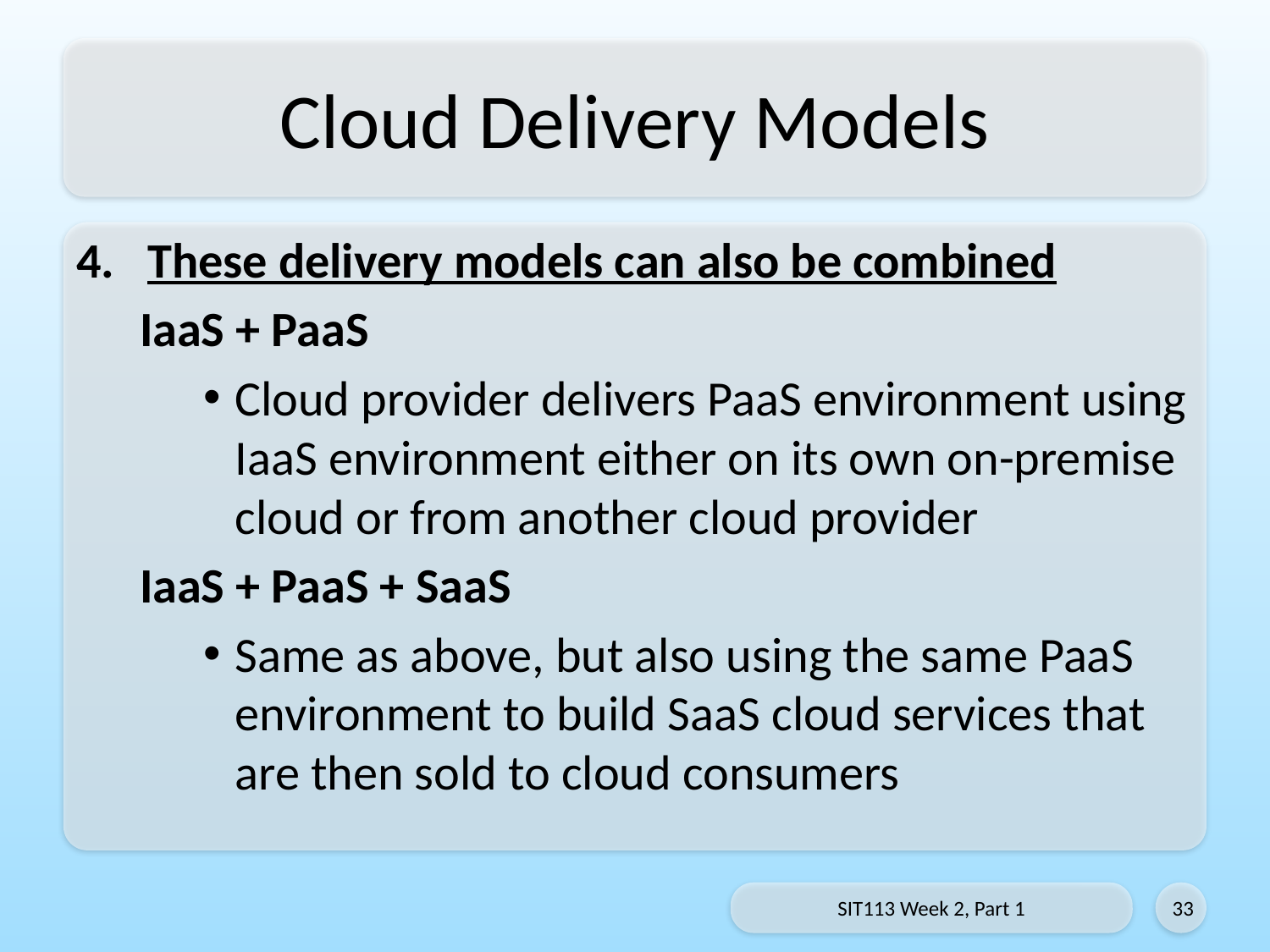

# Cloud Delivery Models
These delivery models can also be combined
IaaS + PaaS
Cloud provider delivers PaaS environment using IaaS environment either on its own on-premise cloud or from another cloud provider
IaaS + PaaS + SaaS
Same as above, but also using the same PaaS environment to build SaaS cloud services that are then sold to cloud consumers
SIT113 Week 2, Part 1
33